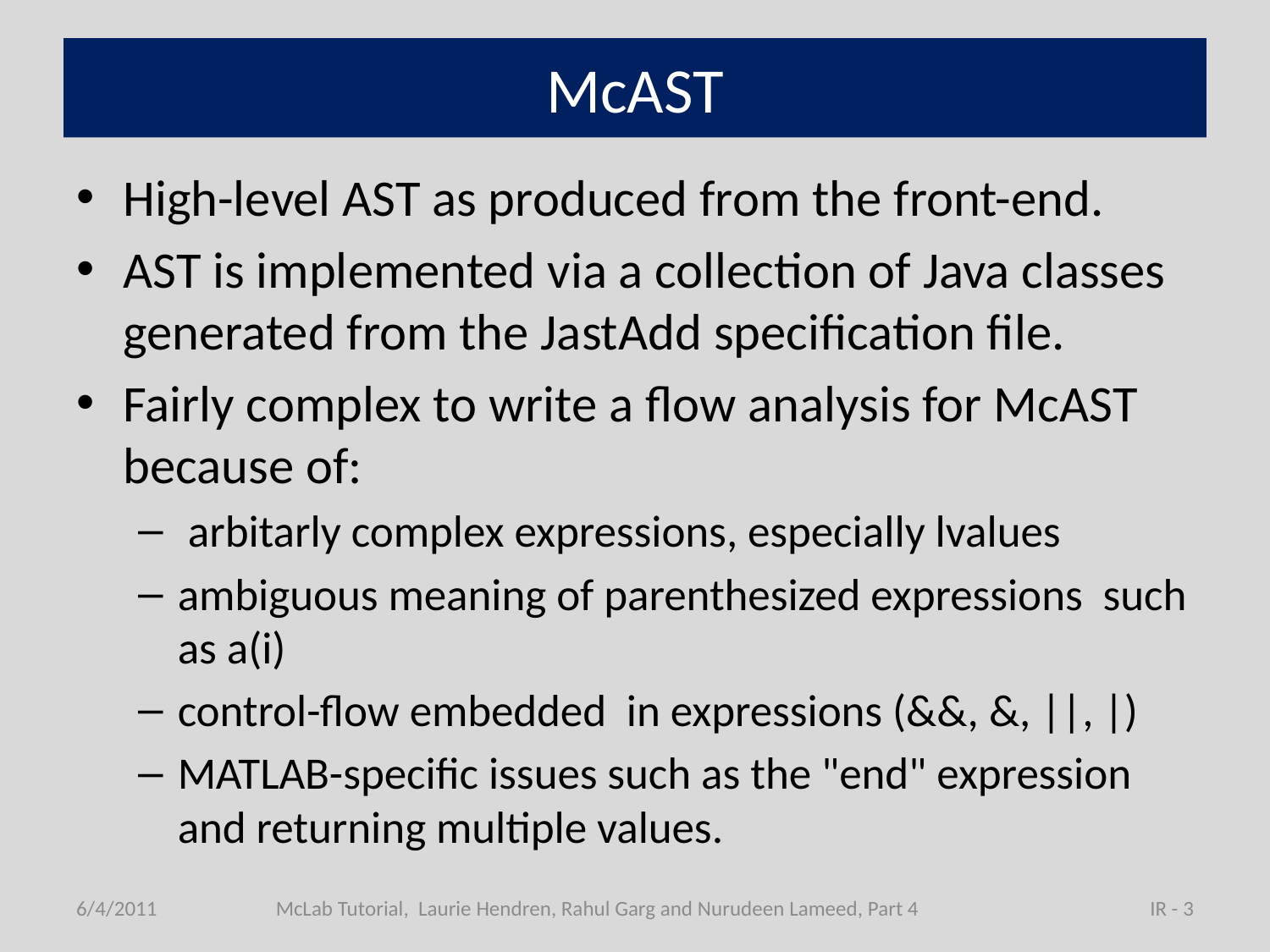

# McAST
High-level AST as produced from the front-end.
AST is implemented via a collection of Java classes generated from the JastAdd specification file.
Fairly complex to write a flow analysis for McAST because of:
 arbitarly complex expressions, especially lvalues
ambiguous meaning of parenthesized expressions  such as a(i)
control-flow embedded  in expressions (&&, &, ||, |)
MATLAB-specific issues such as the "end" expression and returning multiple values.

6/4/2011
McLab Tutorial,  Laurie Hendren, Rahul Garg and Nurudeen Lameed, Part 4
IR - 3